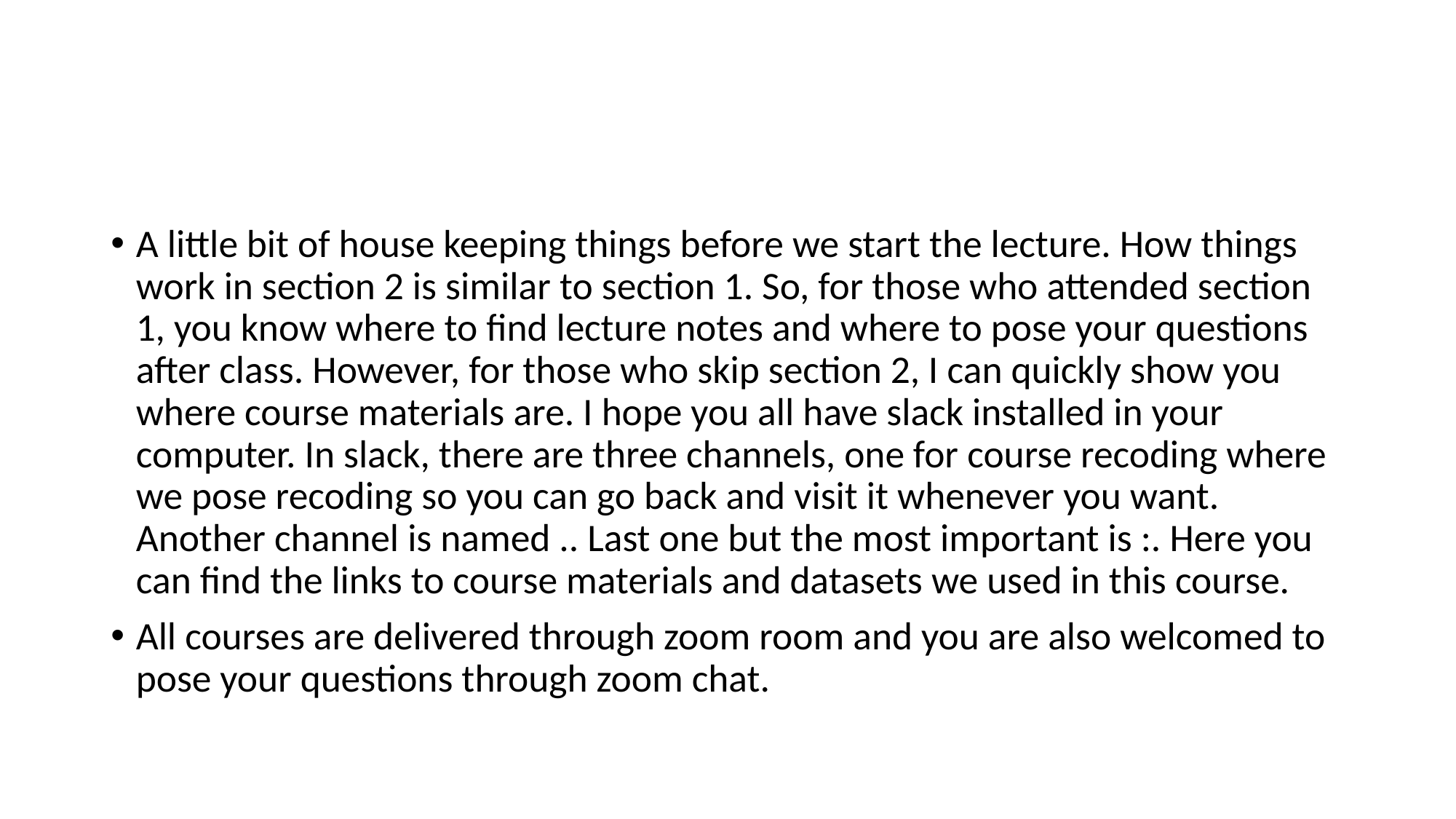

#
A little bit of house keeping things before we start the lecture. How things work in section 2 is similar to section 1. So, for those who attended section 1, you know where to find lecture notes and where to pose your questions after class. However, for those who skip section 2, I can quickly show you where course materials are. I hope you all have slack installed in your computer. In slack, there are three channels, one for course recoding where we pose recoding so you can go back and visit it whenever you want. Another channel is named .. Last one but the most important is :. Here you can find the links to course materials and datasets we used in this course.
All courses are delivered through zoom room and you are also welcomed to pose your questions through zoom chat.